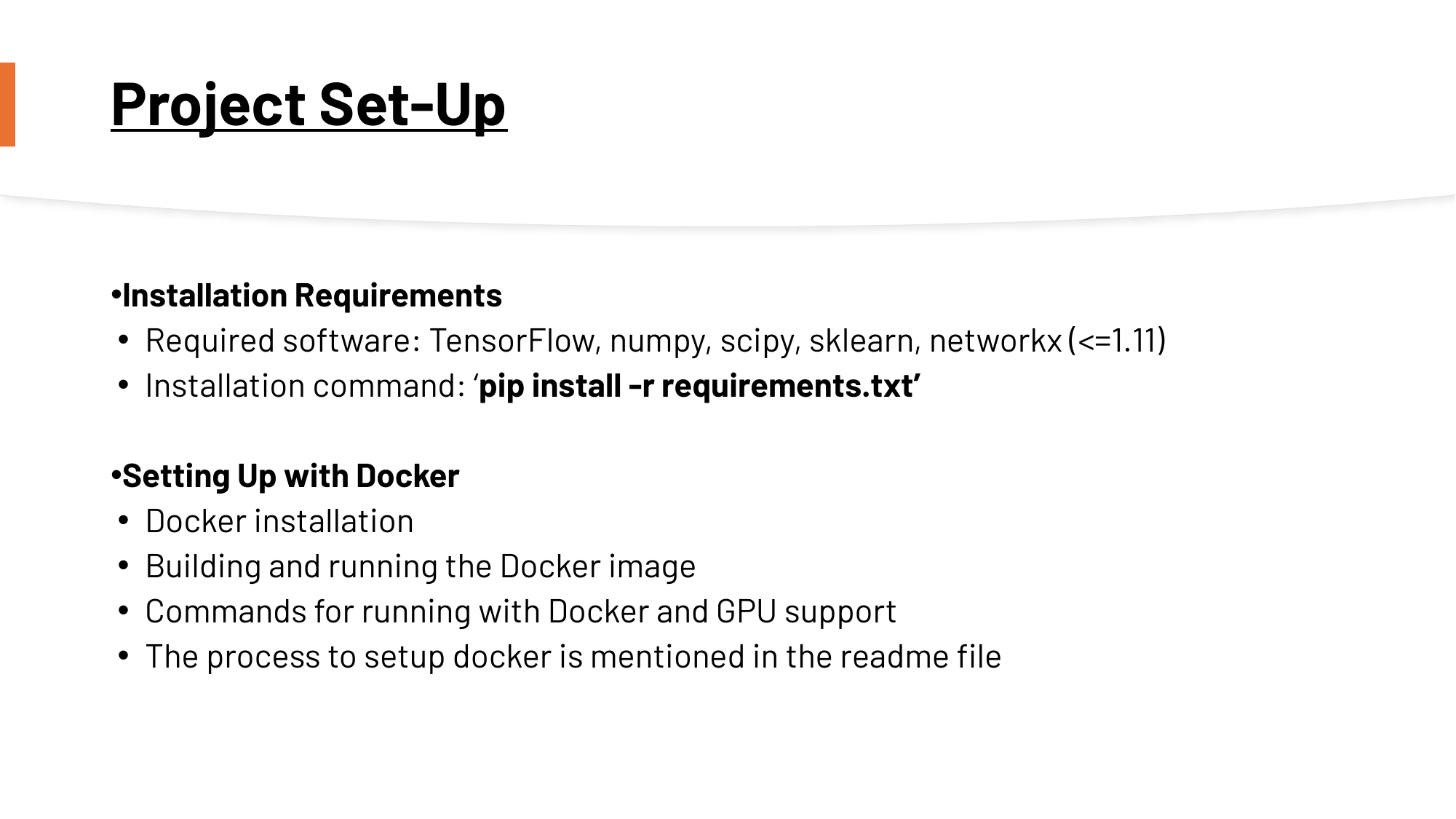

Project Set-Up

Installation Requirements
Required software: TensorFlow, numpy, scipy, sklearn, networkx (<=1.11)
Installation command: ‘pip install -r requirements.txt’

Setting Up with Docker
Docker installation
Building and running the Docker image
Commands for running with Docker and GPU support
The process to setup docker is mentioned in the readme file